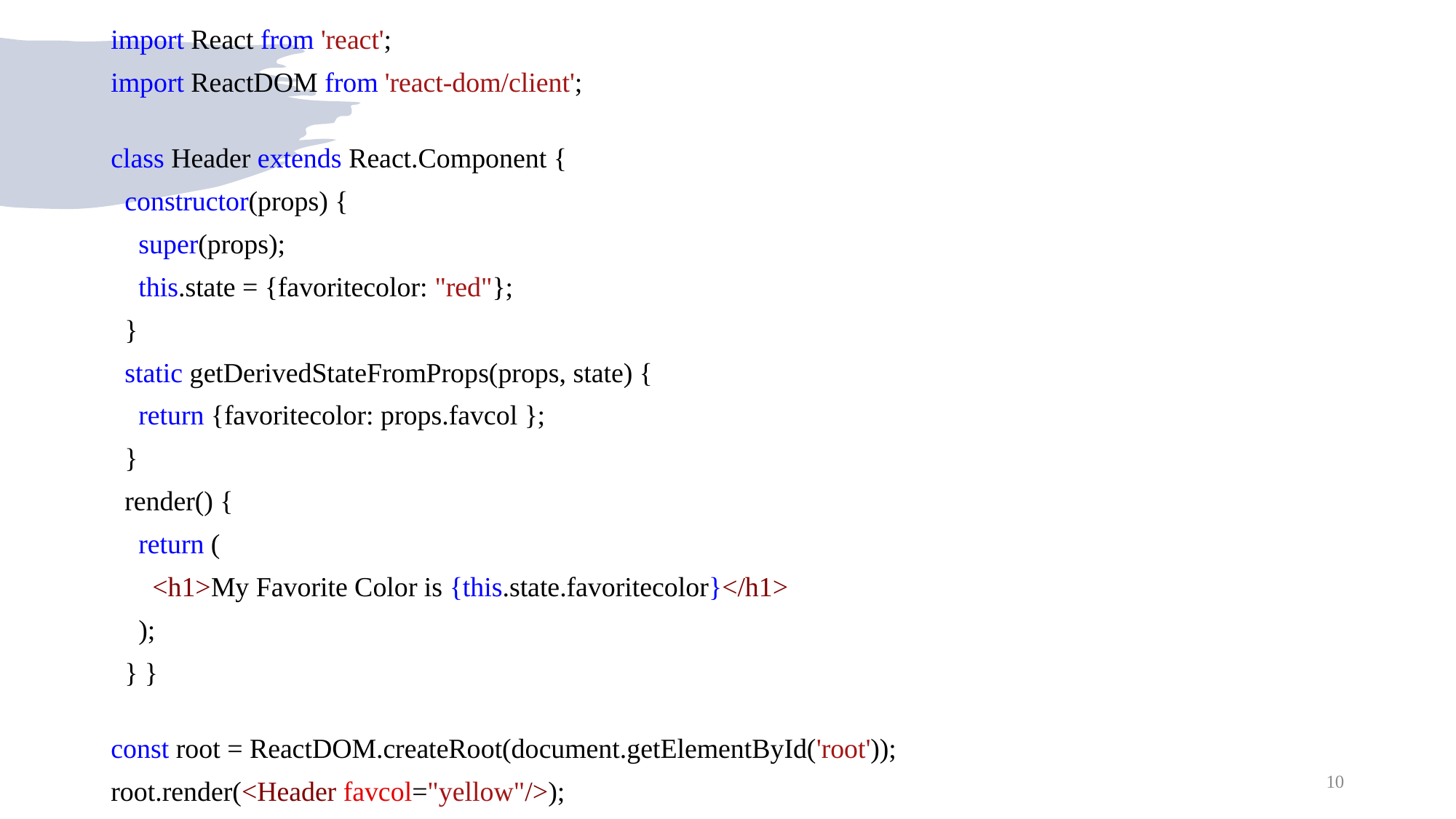

import React from 'react';
import ReactDOM from 'react-dom/client';
class Header extends React.Component {
  constructor(props) {
    super(props);
    this.state = {favoritecolor: "red"};
  }
  static getDerivedStateFromProps(props, state) {
    return {favoritecolor: props.favcol };
  }
  render() {
    return (
      <h1>My Favorite Color is {this.state.favoritecolor}</h1>
    );
  } }
const root = ReactDOM.createRoot(document.getElementById('root'));
root.render(<Header favcol="yellow"/>);
10